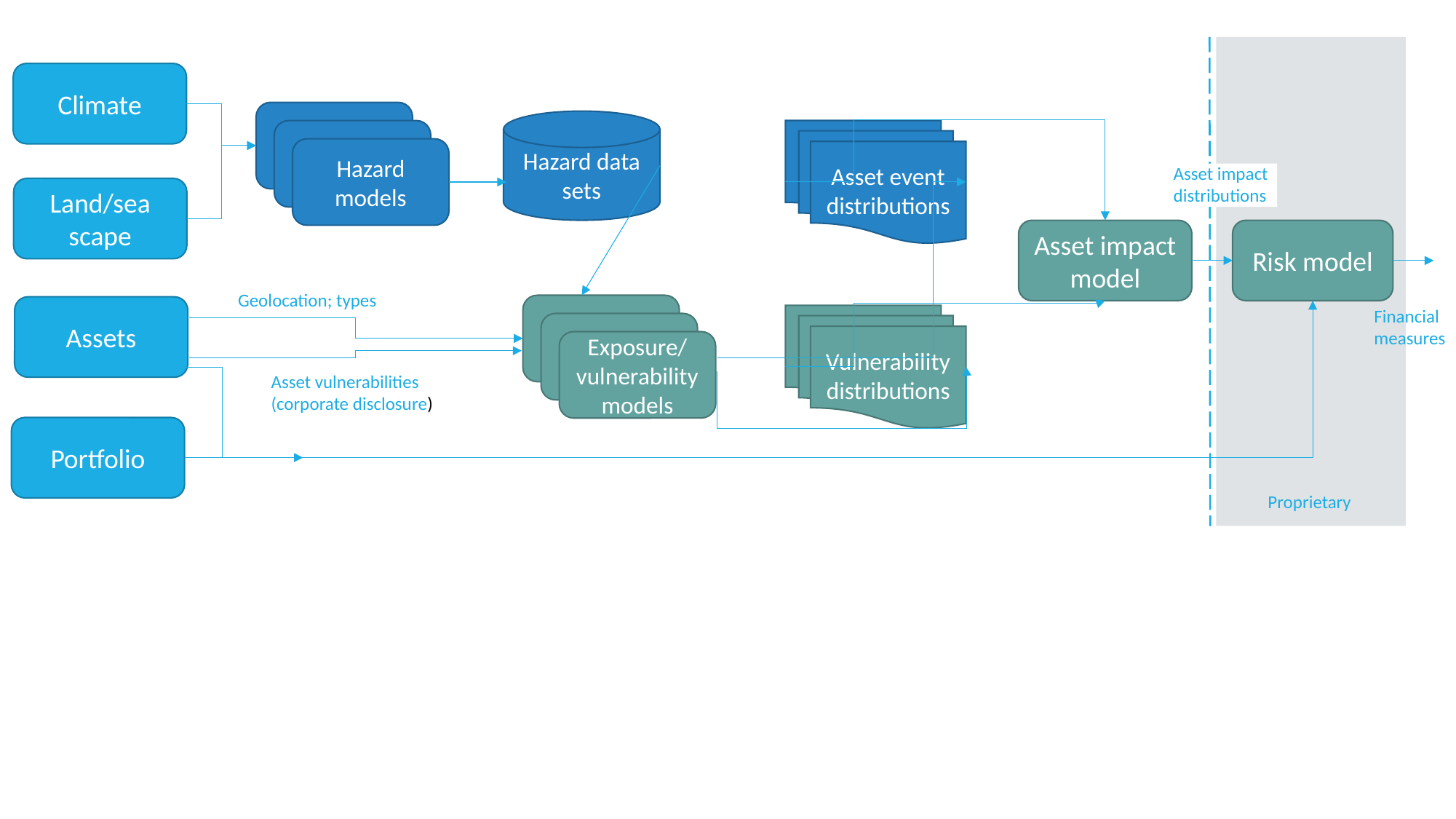

Climate
Hazard models
Hazard models
Hazard models
Hazard data sets
Asset event distributions
Asset impact distributions

Land/sea scape
Asset impact model
Risk model
Geolocation; types

Exposure/
vulnerability models
Assets
Financial measures
Vulnerability distributions
Asset vulnerabilities (corporate disclosure)
Portfolio
Proprietary